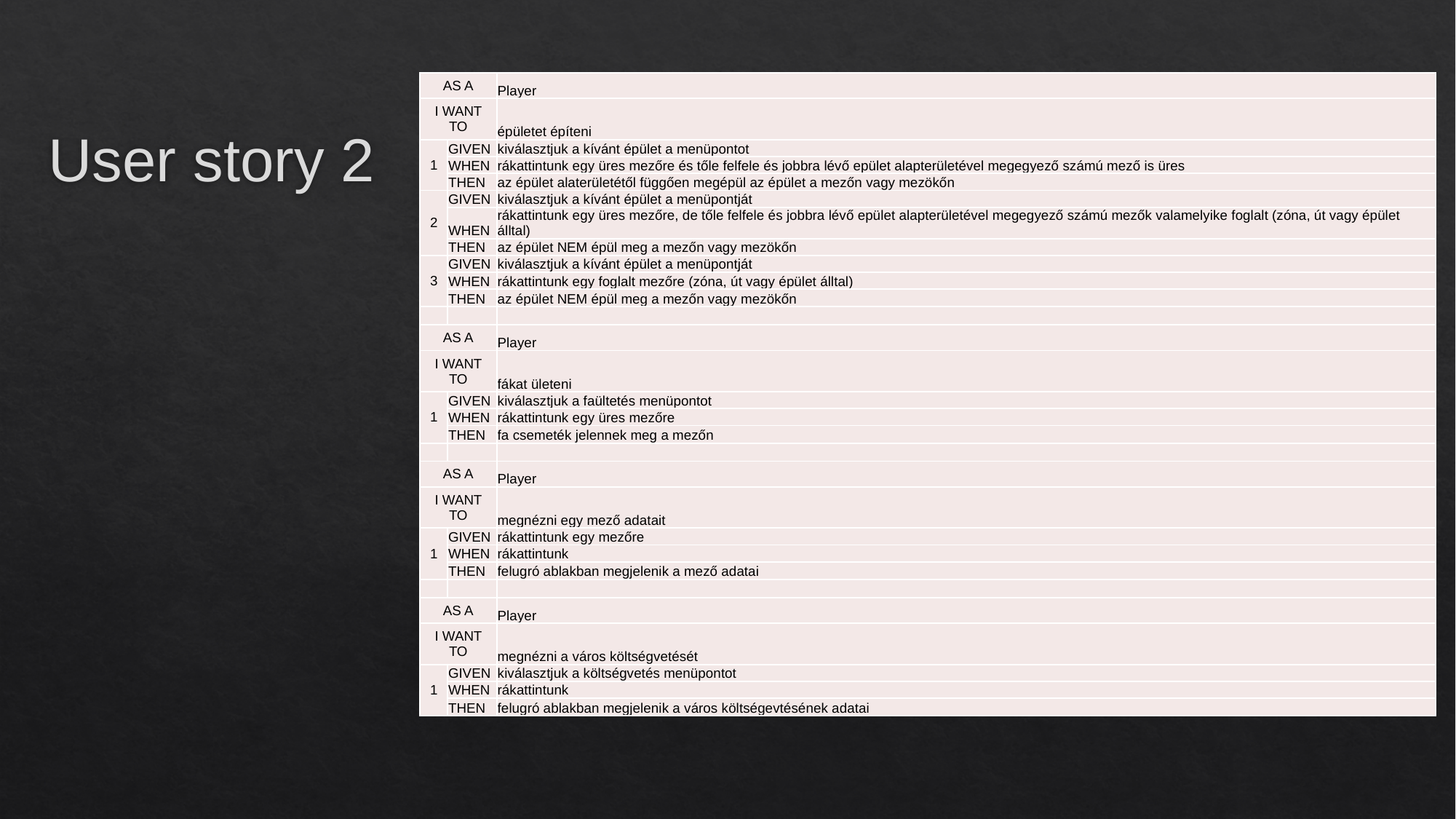

| AS A |  | Player |
| --- | --- | --- |
| I WANT TO |  | épületet építeni |
| 1 | GIVEN | kiválasztjuk a kívánt épület a menüpontot |
|  | WHEN | rákattintunk egy üres mezőre és tőle felfele és jobbra lévő epület alapterületével megegyező számú mező is üres |
|  | THEN | az épület alaterületétől függően megépül az épület a mezőn vagy mezökőn |
| 2 | GIVEN | kiválasztjuk a kívánt épület a menüpontját |
|  | WHEN | rákattintunk egy üres mezőre, de tőle felfele és jobbra lévő epület alapterületével megegyező számú mezők valamelyike foglalt (zóna, út vagy épület álltal) |
|  | THEN | az épület NEM épül meg a mezőn vagy mezökőn |
| 3 | GIVEN | kiválasztjuk a kívánt épület a menüpontját |
|  | WHEN | rákattintunk egy foglalt mezőre (zóna, út vagy épület álltal) |
|  | THEN | az épület NEM épül meg a mezőn vagy mezökőn |
|  |  |  |
| AS A |  | Player |
| I WANT TO |  | fákat ületeni |
| 1 | GIVEN | kiválasztjuk a faültetés menüpontot |
|  | WHEN | rákattintunk egy üres mezőre |
|  | THEN | fa csemeték jelennek meg a mezőn |
|  |  |  |
| AS A |  | Player |
| I WANT TO |  | megnézni egy mező adatait |
| 1 | GIVEN | rákattintunk egy mezőre |
|  | WHEN | rákattintunk |
|  | THEN | felugró ablakban megjelenik a mező adatai |
|  |  |  |
| AS A |  | Player |
| I WANT TO |  | megnézni a város költségvetését |
| 1 | GIVEN | kiválasztjuk a költségvetés menüpontot |
|  | WHEN | rákattintunk |
|  | THEN | felugró ablakban megjelenik a város költségevtésének adatai |
# User story 2